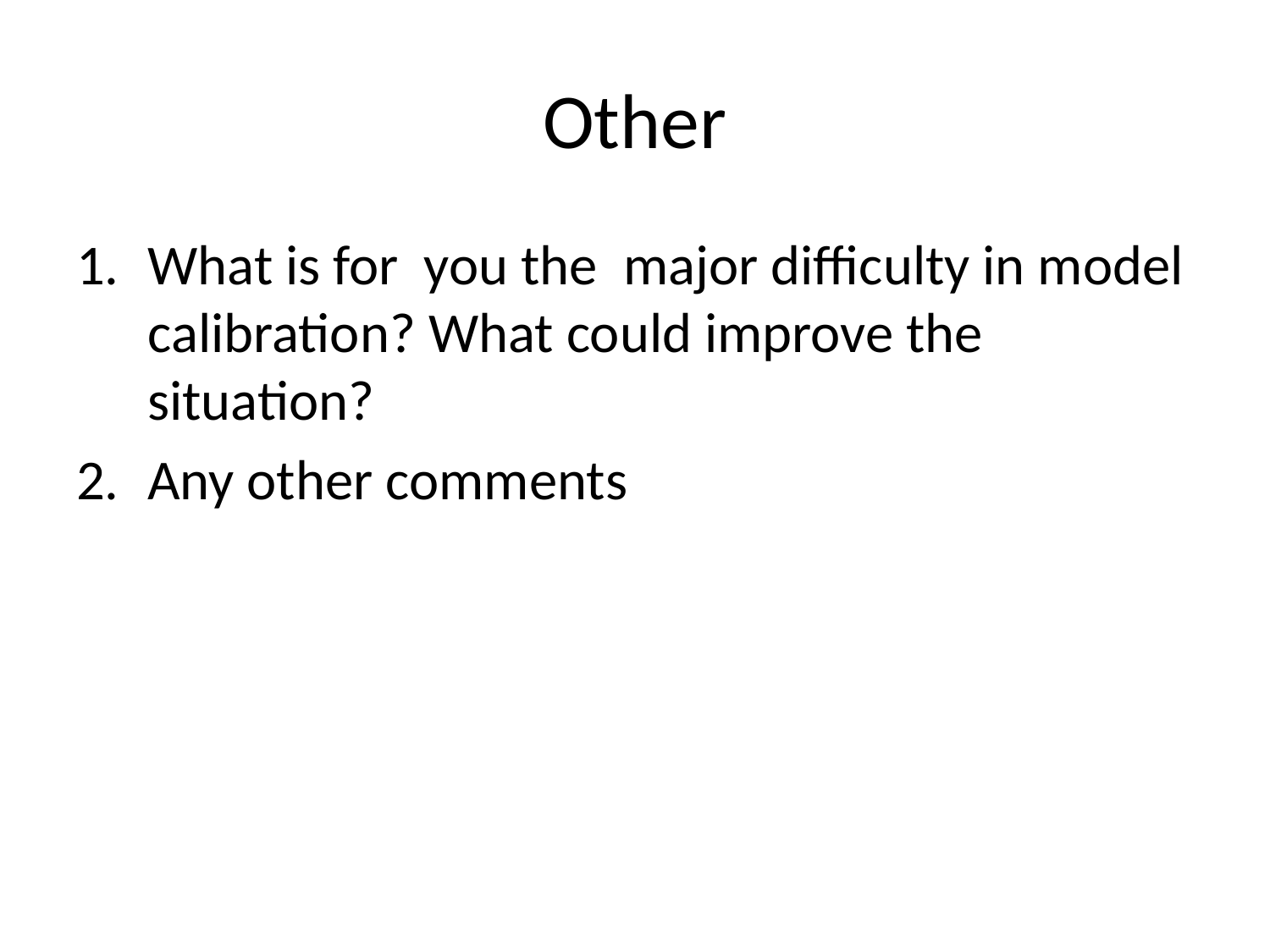

# Other
What is for  you the  major difficulty in model calibration? What could improve the situation?
Any other comments